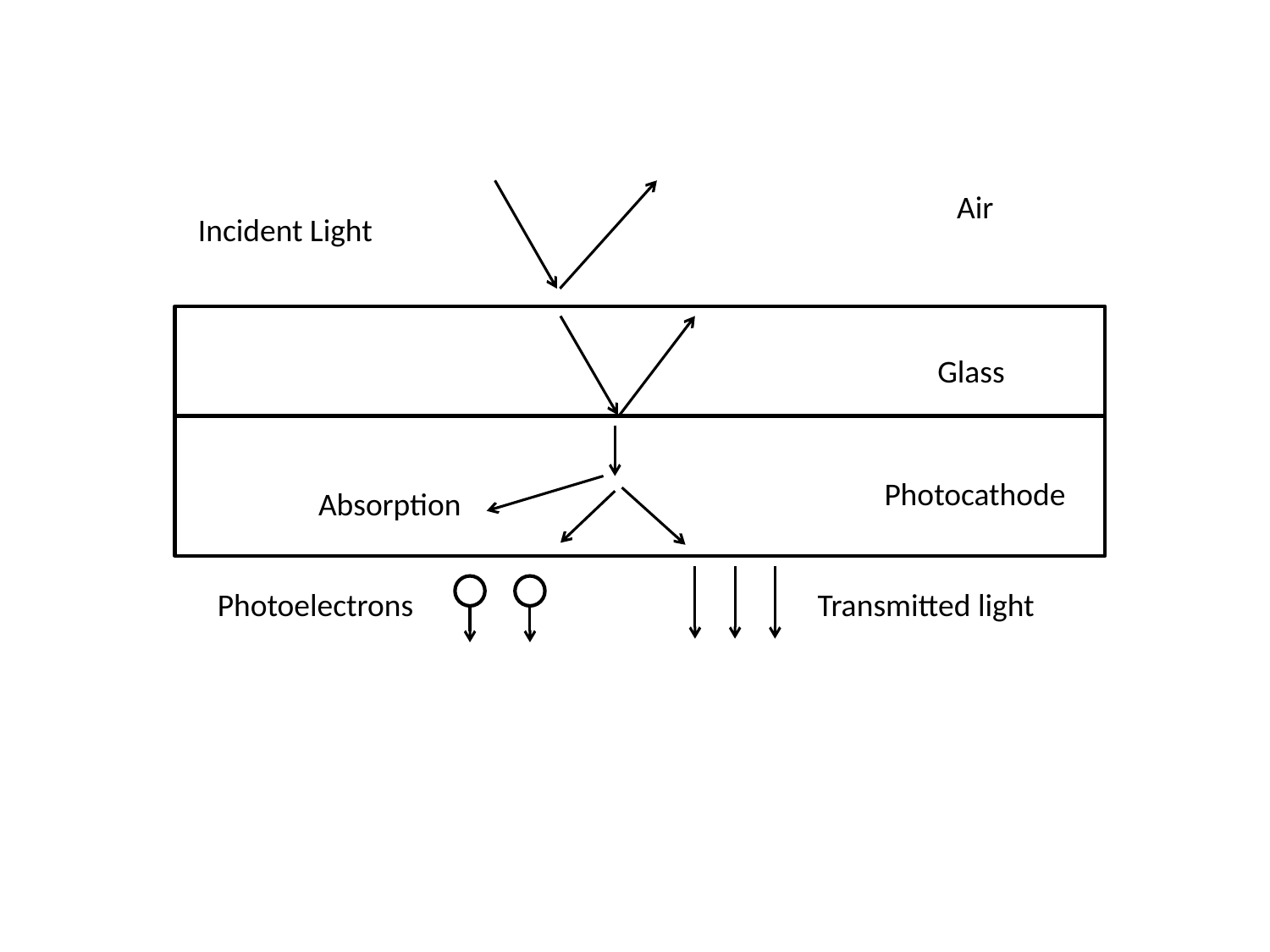

Air
Incident Light

Glass

Photocathode
Absorption

Photoelectrons
Transmitted light